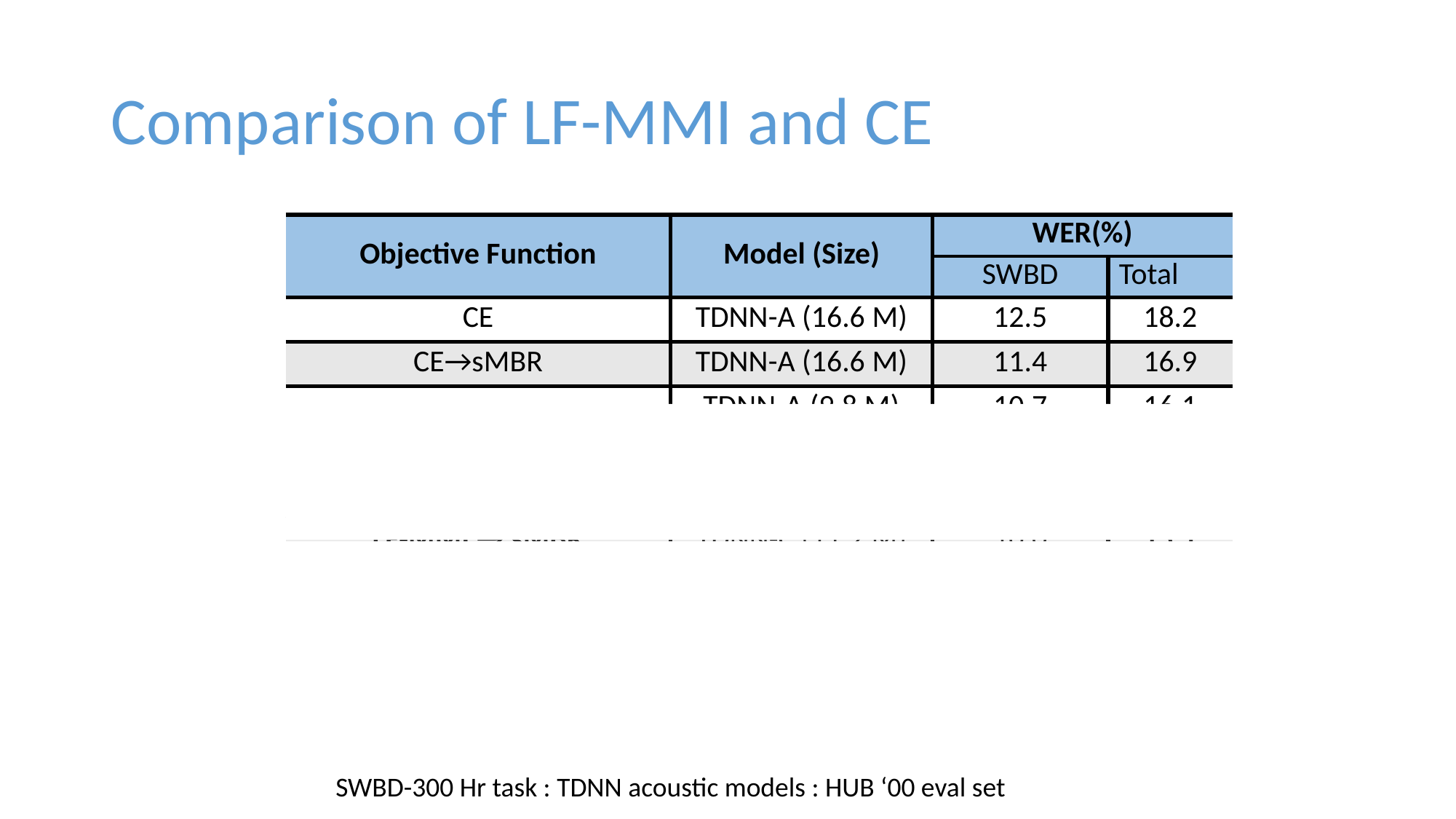

# Comparison of LF-MMI and CE
| Objective Function | Model (Size) | WER(%) |  |
| --- | --- | --- | --- |
|  |  | SWBD | Total |
| CE | TDNN-A (16.6 M) | 12.5 | 18.2 |
| CE→sMBR | TDNN-A (16.6 M) | 11.4 | 16.9 |
| LF-MMI | TDNN-A (9.8 M) | 10.7 | 16.1 |
|  | TDNN-B (9.9 M) | 10.4 | 15.6 |
|  | TDNN-C (11.2 M) | 10.2 | 15.5 |
| LF-MMI → sMBR | TDNN-C (11.2 M) | 10.0 | 15.1 |

SWBD-300 Hr task : TDNN acoustic models : HUB ‘00 eval set